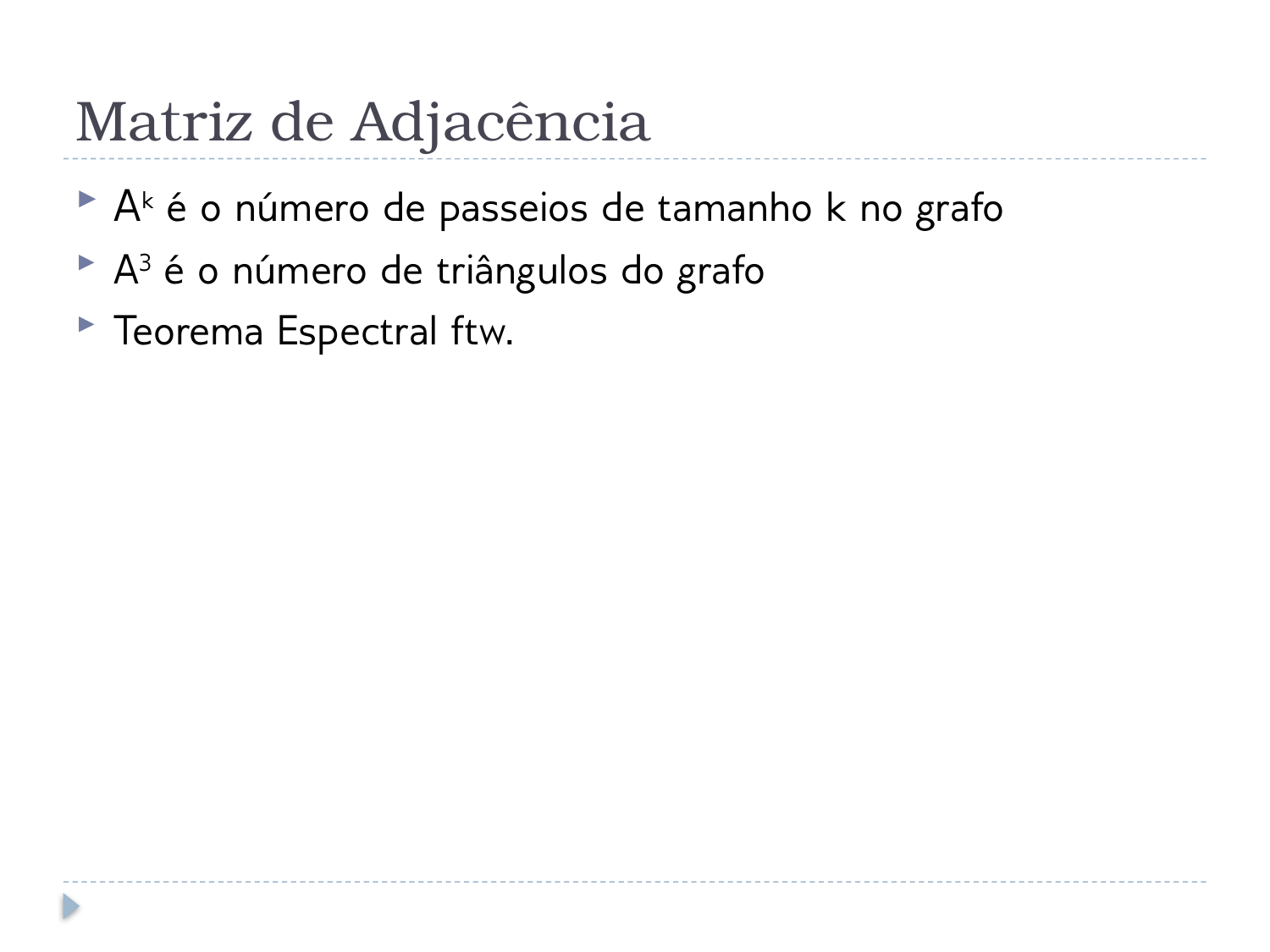

# Matriz de Adjacência
Ak é o número de passeios de tamanho k no grafo
A3 é o número de triângulos do grafo
Teorema Espectral ftw.